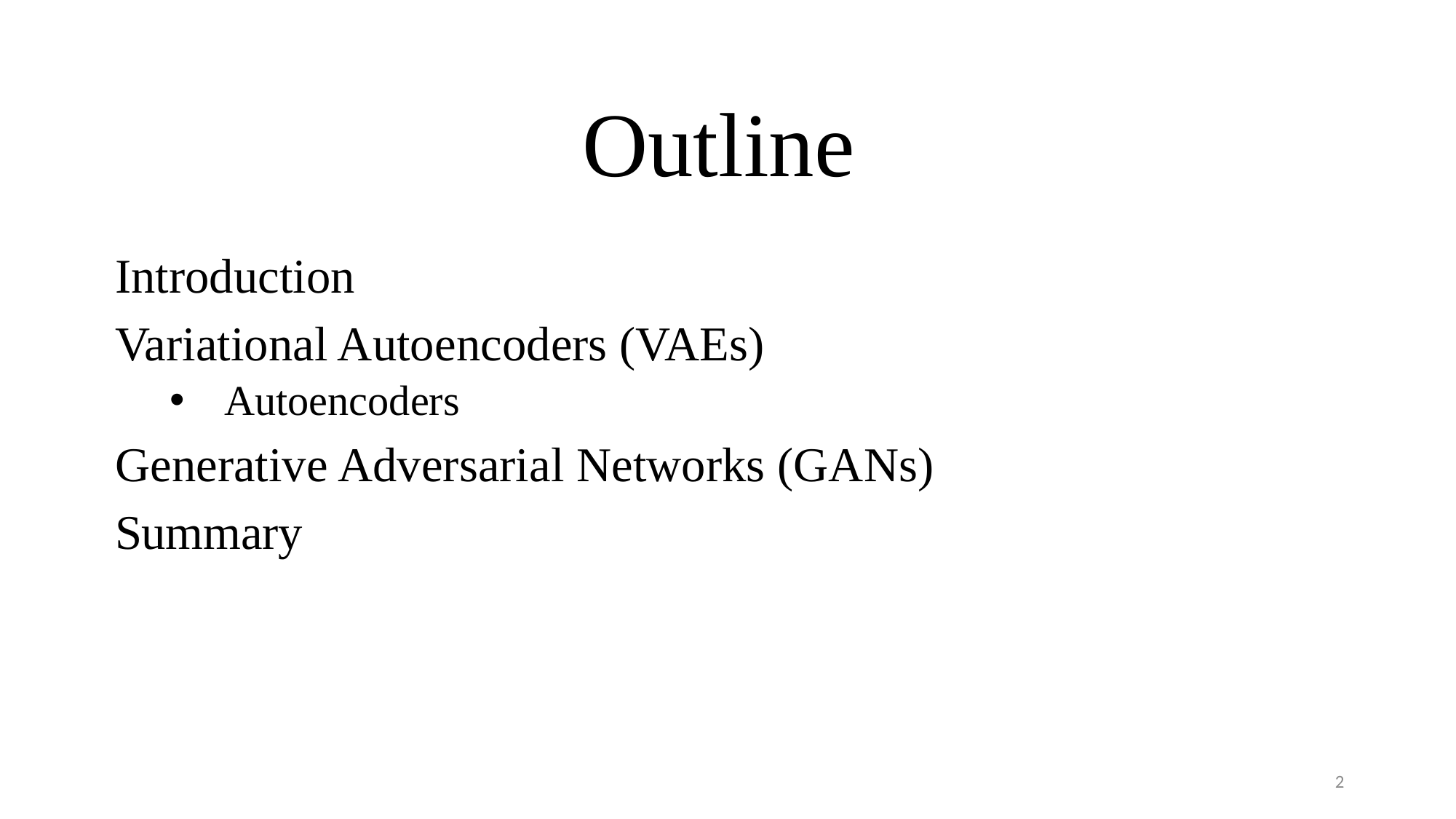

# Outline
Introduction
Variational Autoencoders (VAEs)
Autoencoders
Generative Adversarial Networks (GANs)
Summary
2